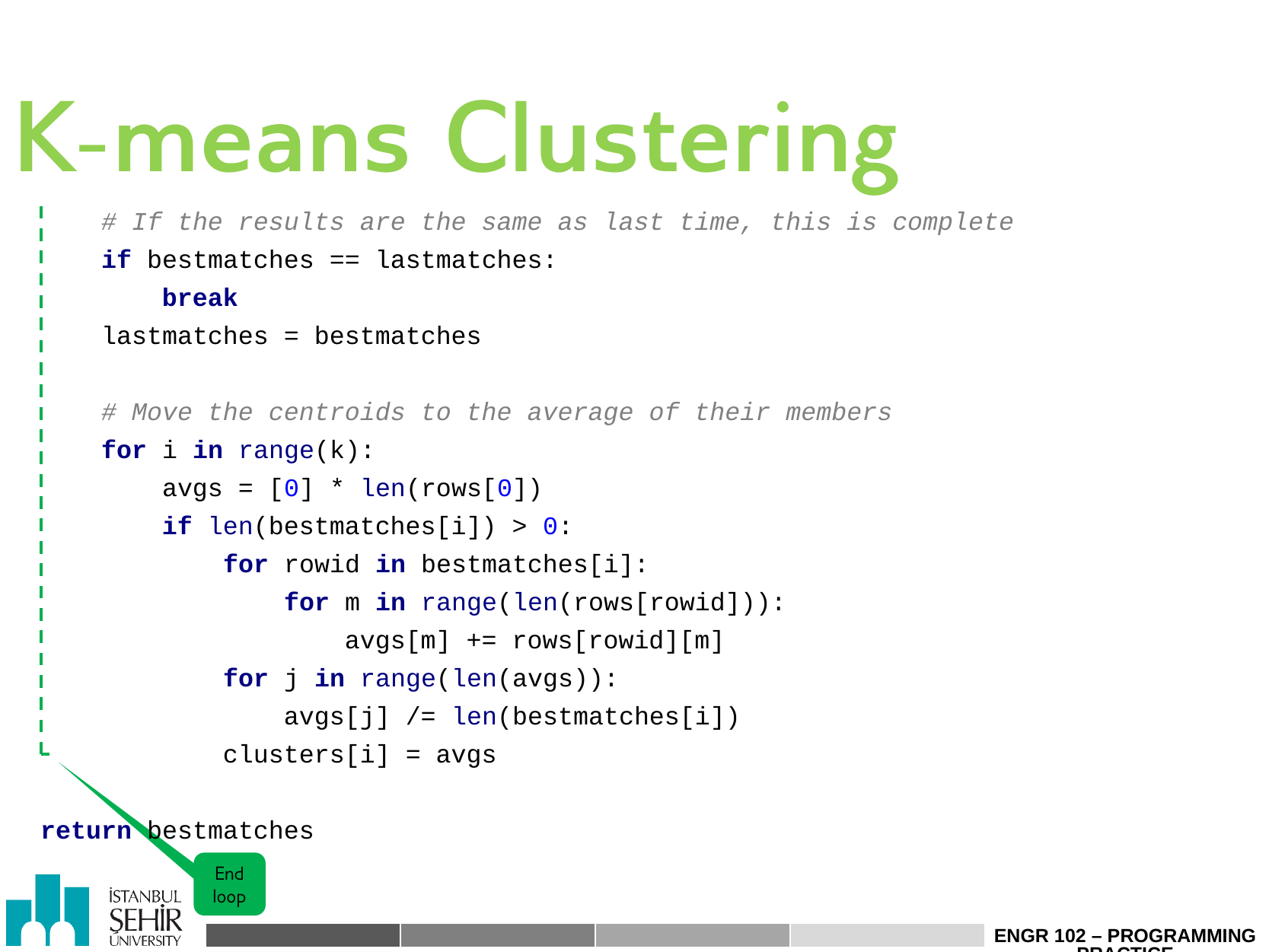

K-means Clustering
    # If the results are the same as last time, this is complete
    if bestmatches == lastmatches:
        break
    lastmatches = bestmatches
    # Move the centroids to the average of their members
    for i in range(k):
        avgs = [0] * len(rows[0])
        if len(bestmatches[i]) > 0:
            for rowid in bestmatches[i]:
                for m in range(len(rows[rowid])):
                    avgs[m] += rows[rowid][m]
            for j in range(len(avgs)):
                avgs[j] /= len(bestmatches[i])
            clusters[i] = avgs
return bestmatches
End loop